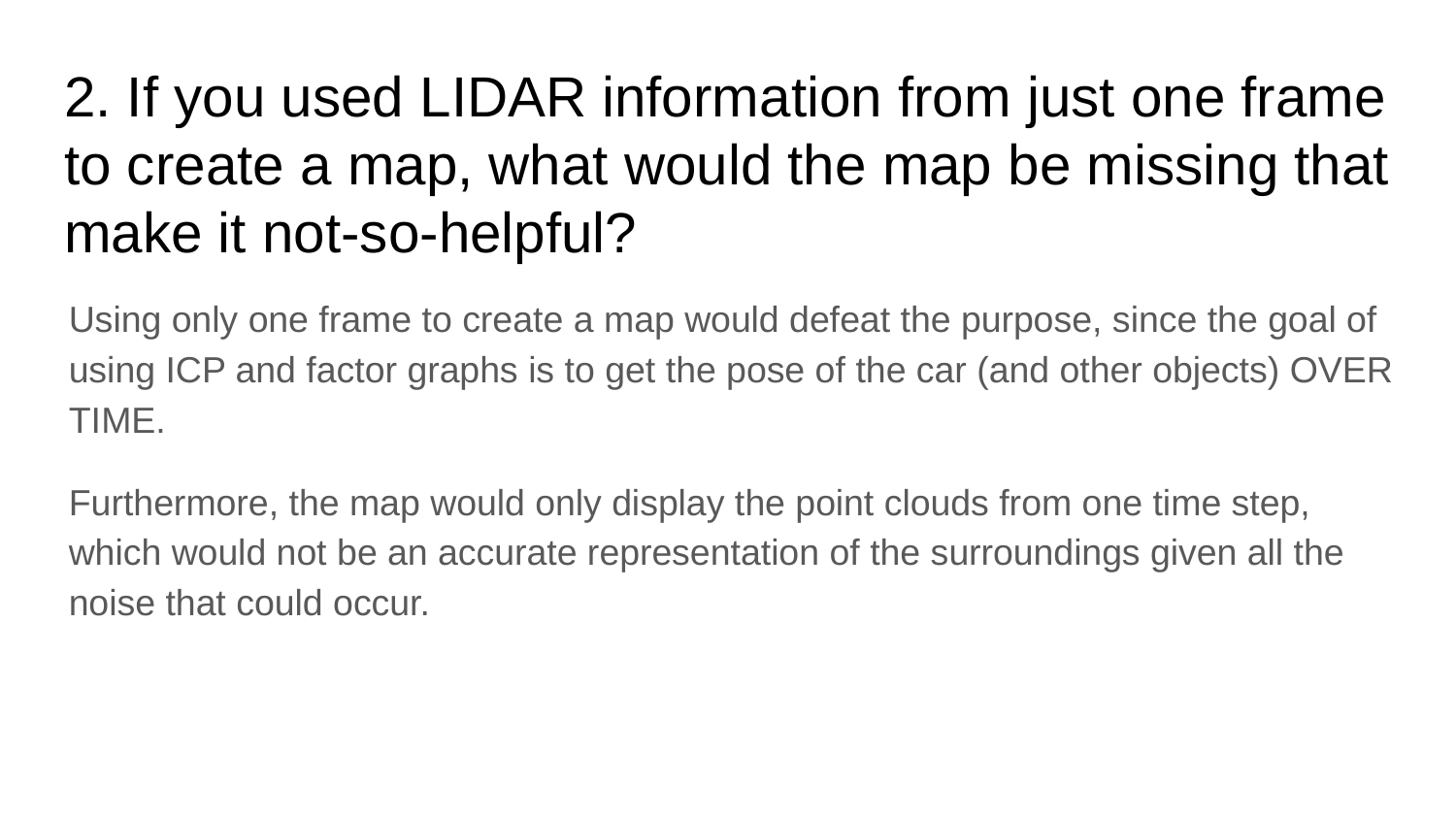

# 2. If you used LIDAR information from just one frame to create a map, what would the map be missing that make it not-so-helpful?
Using only one frame to create a map would defeat the purpose, since the goal of using ICP and factor graphs is to get the pose of the car (and other objects) OVER TIME.
Furthermore, the map would only display the point clouds from one time step, which would not be an accurate representation of the surroundings given all the noise that could occur.